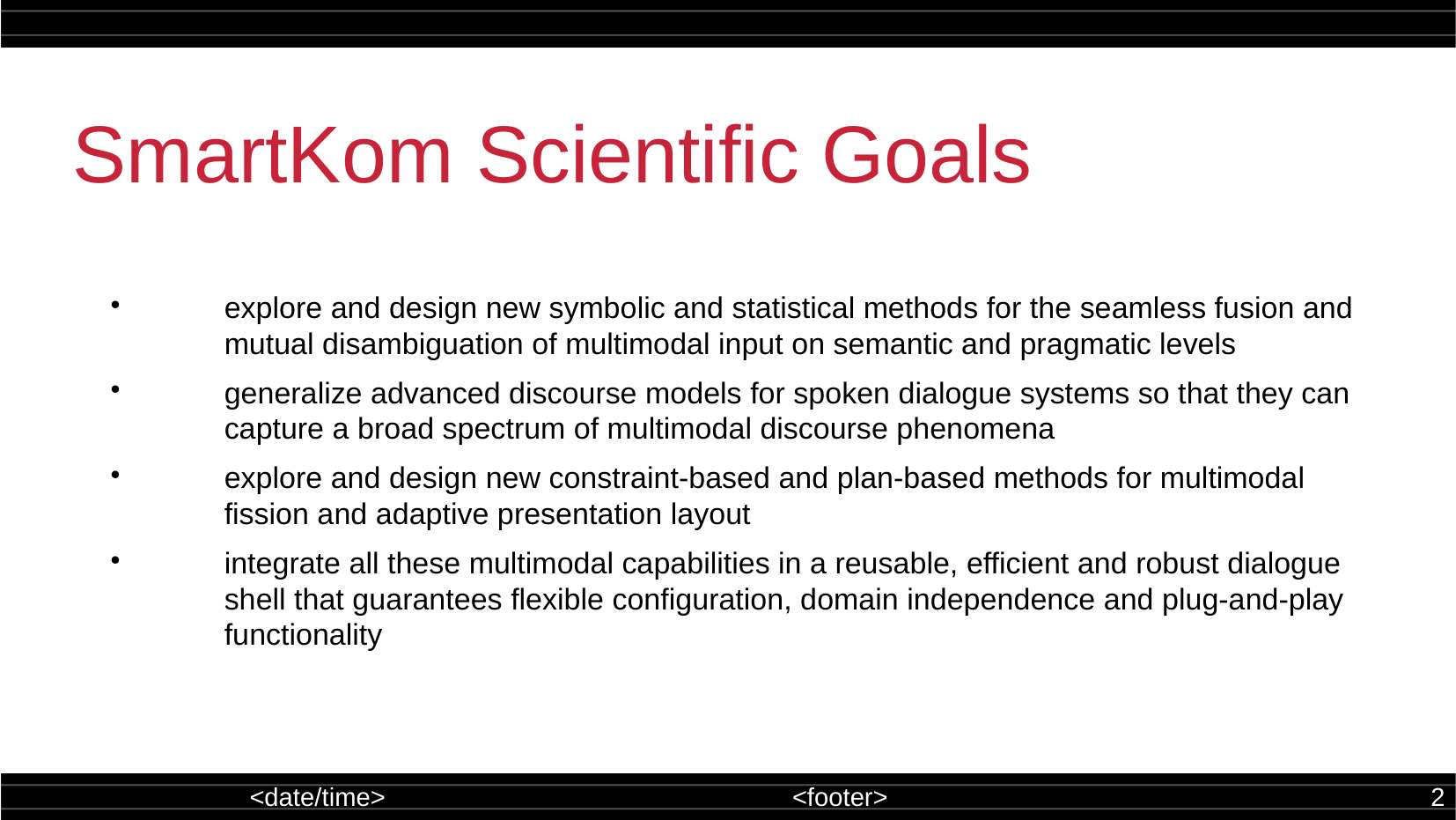

SmartKom Scientific Goals

explore and design new symbolic and statistical methods for the seamless fusion and mutual disambiguation of multimodal input on semantic and pragmatic levels
generalize advanced discourse models for spoken dialogue systems so that they can capture a broad spectrum of multimodal discourse phenomena
explore and design new constraint-based and plan-based methods for multimodal fission and adaptive presentation layout
integrate all these multimodal capabilities in a reusable, efficient and robust dialogue shell that guarantees flexible configuration, domain independence and plug-and-play functionality